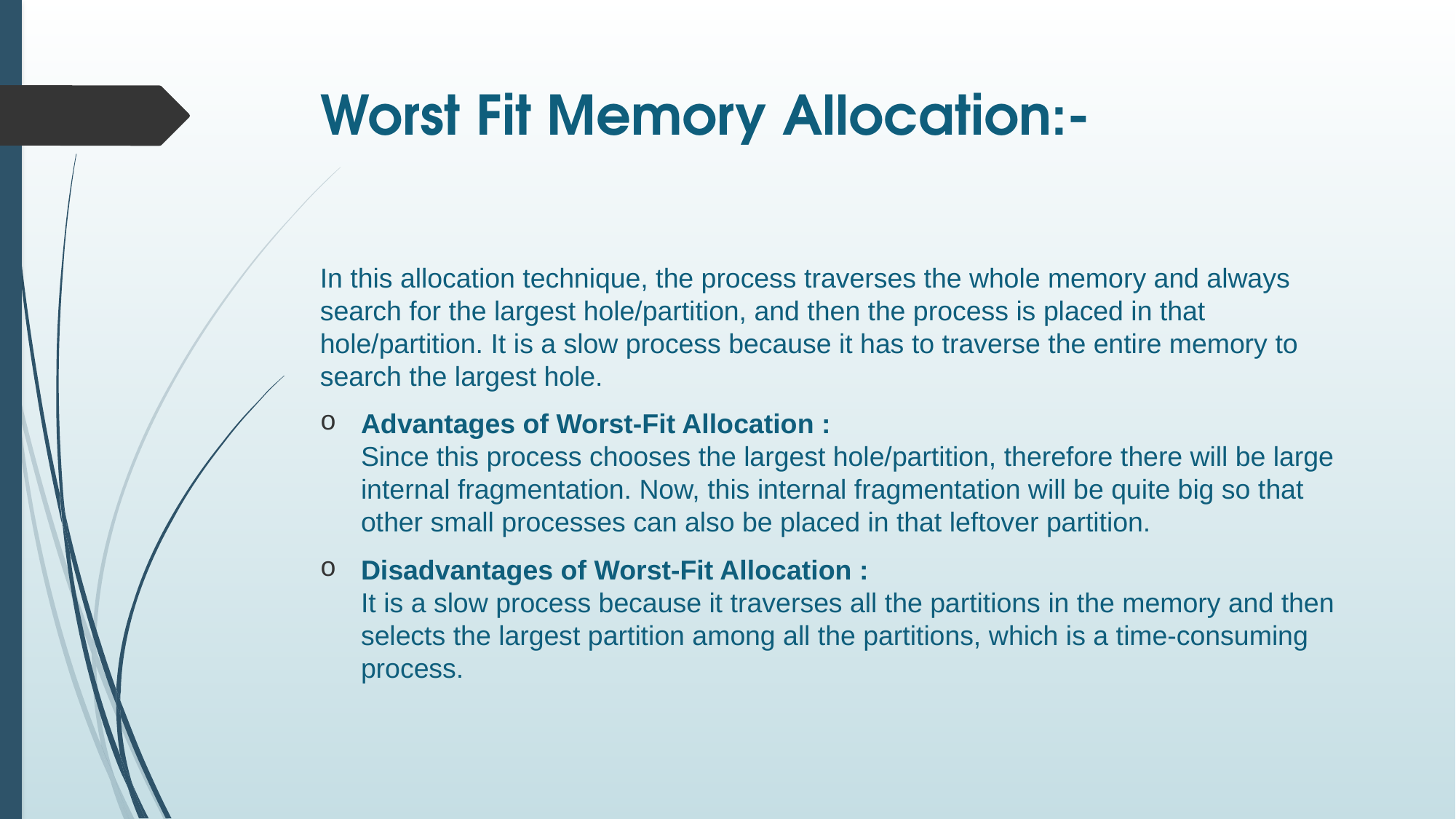

# Worst Fit Memory Allocation:-
In this allocation technique, the process traverses the whole memory and always search for the largest hole/partition, and then the process is placed in that hole/partition. It is a slow process because it has to traverse the entire memory to search the largest hole.
Advantages of Worst-Fit Allocation : 
Since this process chooses the largest hole/partition, therefore there will be large internal fragmentation. Now, this internal fragmentation will be quite big so that other small processes can also be placed in that leftover partition.
Disadvantages of Worst-Fit Allocation : 
It is a slow process because it traverses all the partitions in the memory and then selects the largest partition among all the partitions, which is a time-consuming process.